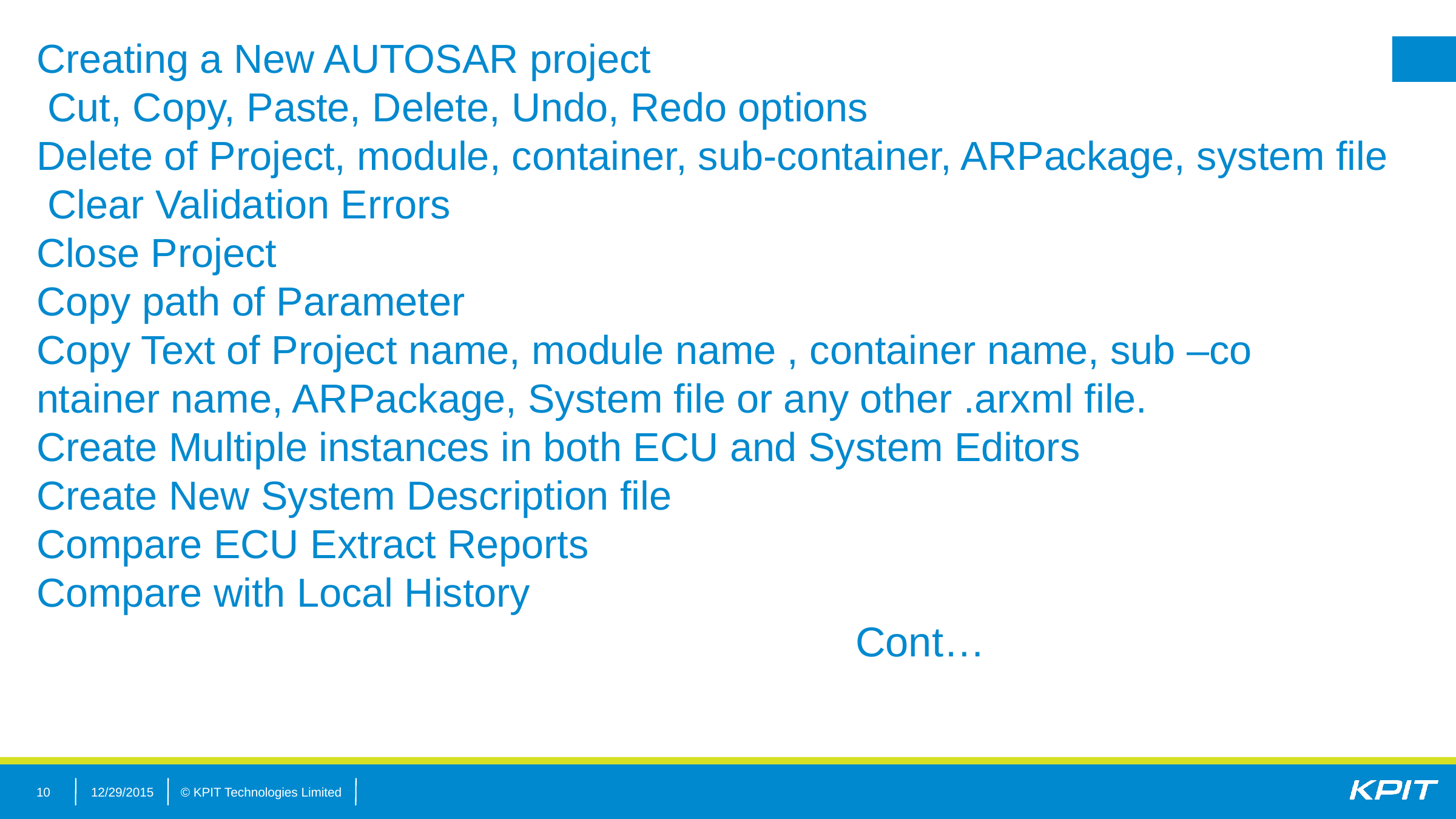

# Creating a New AUTOSAR project Cut, Copy, Paste, Delete, Undo, Redo options Delete of Project, module, container, sub-container, ARPackage, system file Clear Validation Errors Close Project Copy path of Parameter Copy Text of Project name, module name , container name, sub –co ntainer name, ARPackage, System file or any other .arxml file. Create Multiple instances in both ECU and System Editors Create New System Description file Compare ECU Extract Reports Compare with Local History Cont…
10
12/29/2015